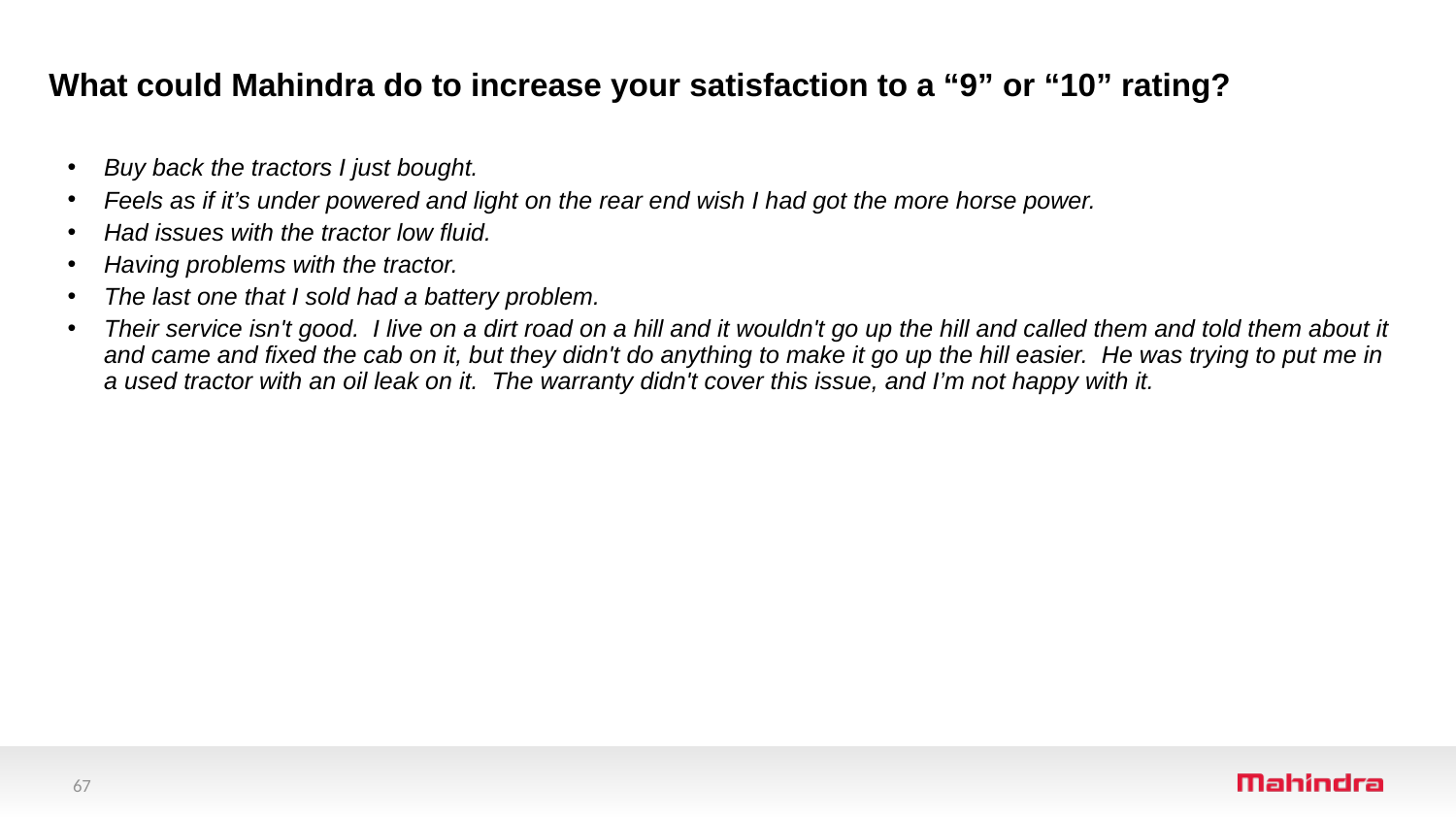

# What could Mahindra do to increase your satisfaction to a “9” or “10” rating?
Buy back the tractors I just bought.
Feels as if it’s under powered and light on the rear end wish I had got the more horse power.
Had issues with the tractor low fluid.
Having problems with the tractor.
The last one that I sold had a battery problem.
Their service isn't good.  I live on a dirt road on a hill and it wouldn't go up the hill and called them and told them about it and came and fixed the cab on it, but they didn't do anything to make it go up the hill easier.  He was trying to put me in a used tractor with an oil leak on it.  The warranty didn't cover this issue, and I’m not happy with it.
67